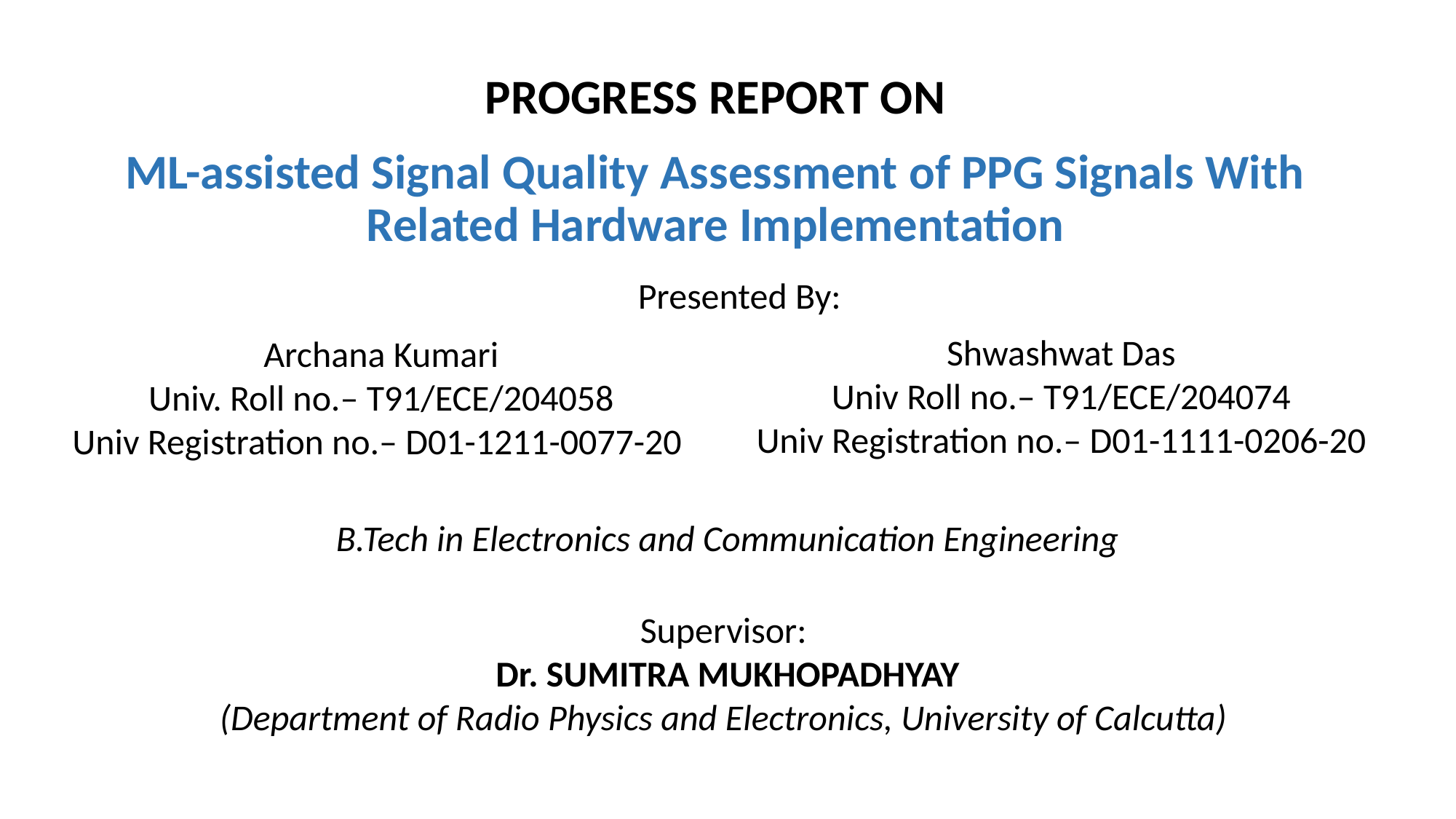

# PROGRESS REPORT ON ML-assisted Signal Quality Assessment of PPG Signals With Related Hardware Implementation
Presented By:
Shwashwat Das
Univ Roll no.– T91/ECE/204074
Univ Registration no.– D01-1111-0206-20
Archana Kumari
Univ. Roll no.– T91/ECE/204058
Univ Registration no.– D01-1211-0077-20
B.Tech in Electronics and Communication Engineering
Supervisor:
Dr. SUMITRA MUKHOPADHYAY
(Department of Radio Physics and Electronics, University of Calcutta)